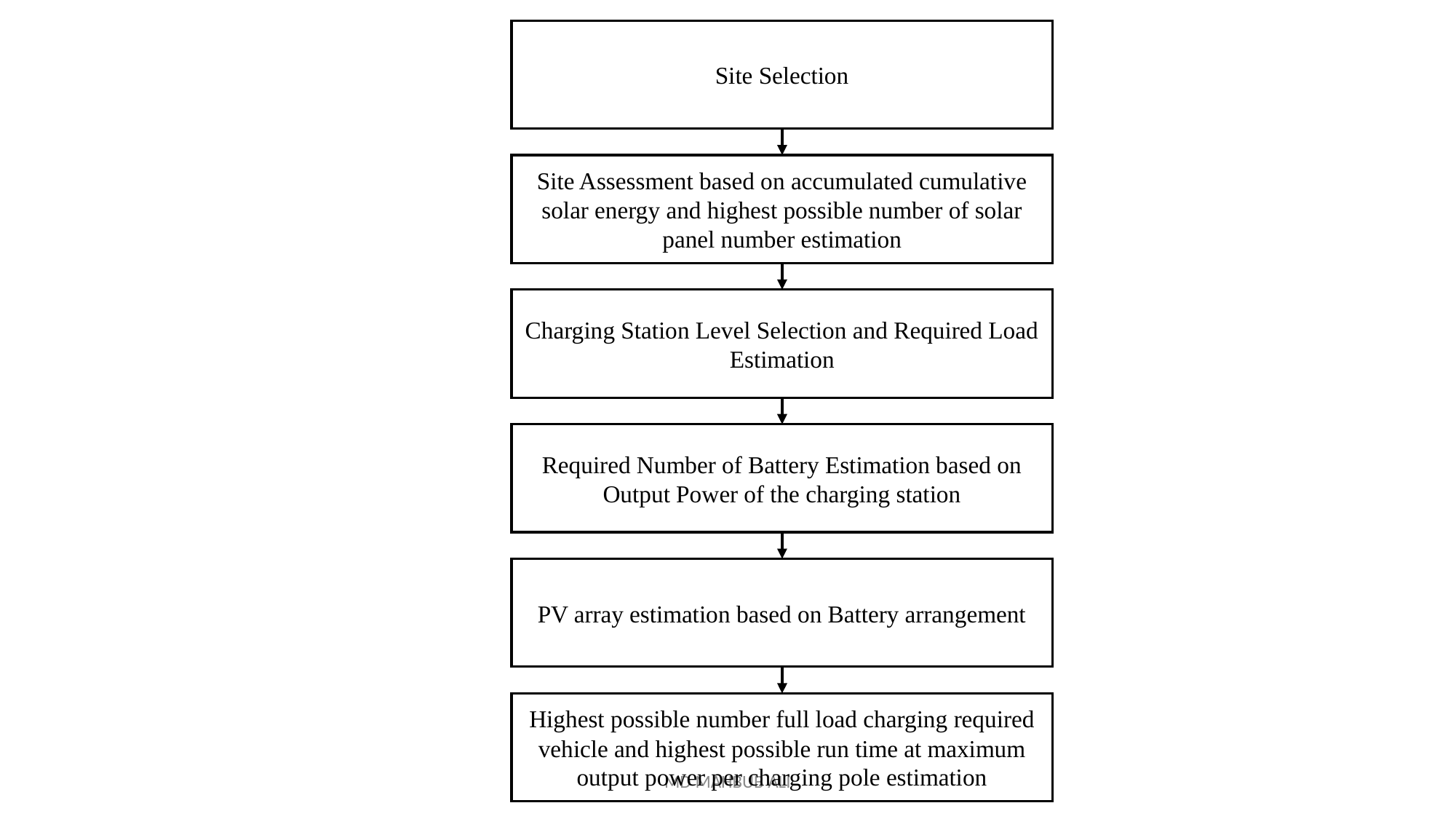

Site Selection
Site Assessment based on accumulated cumulative solar energy and highest possible number of solar panel number estimation
Charging Station Level Selection and Required Load Estimation
Required Number of Battery Estimation based on Output Power of the charging station
PV array estimation based on Battery arrangement
Highest possible number full load charging required vehicle and highest possible run time at maximum output power per charging pole estimation
MD MAHBUB ALI